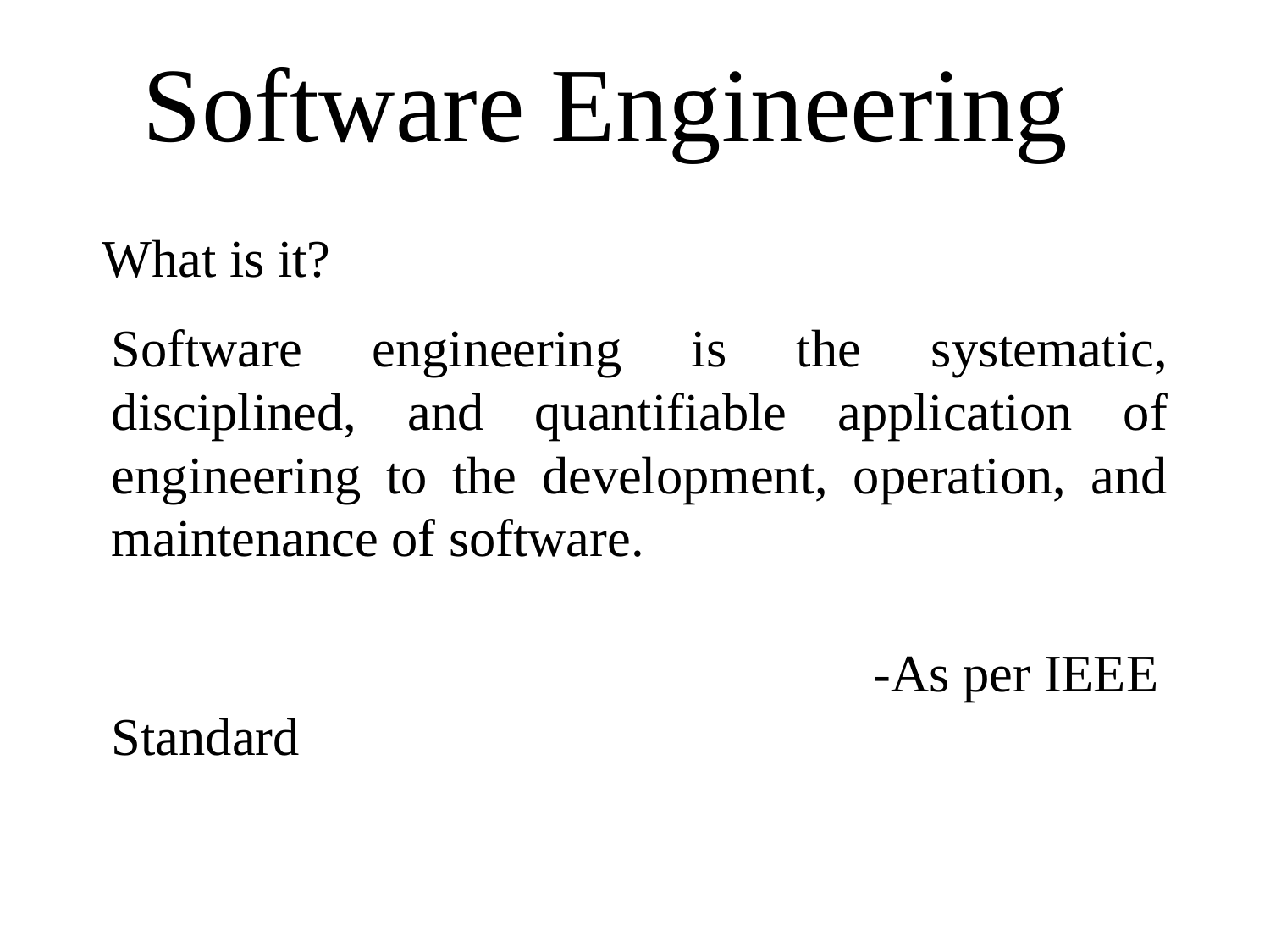

Software Engineering
What is it?
Software engineering is the systematic, disciplined, and quantifiable application of engineering to the development, operation, and maintenance of software.
                                                                                                              				-As per IEEE Standard